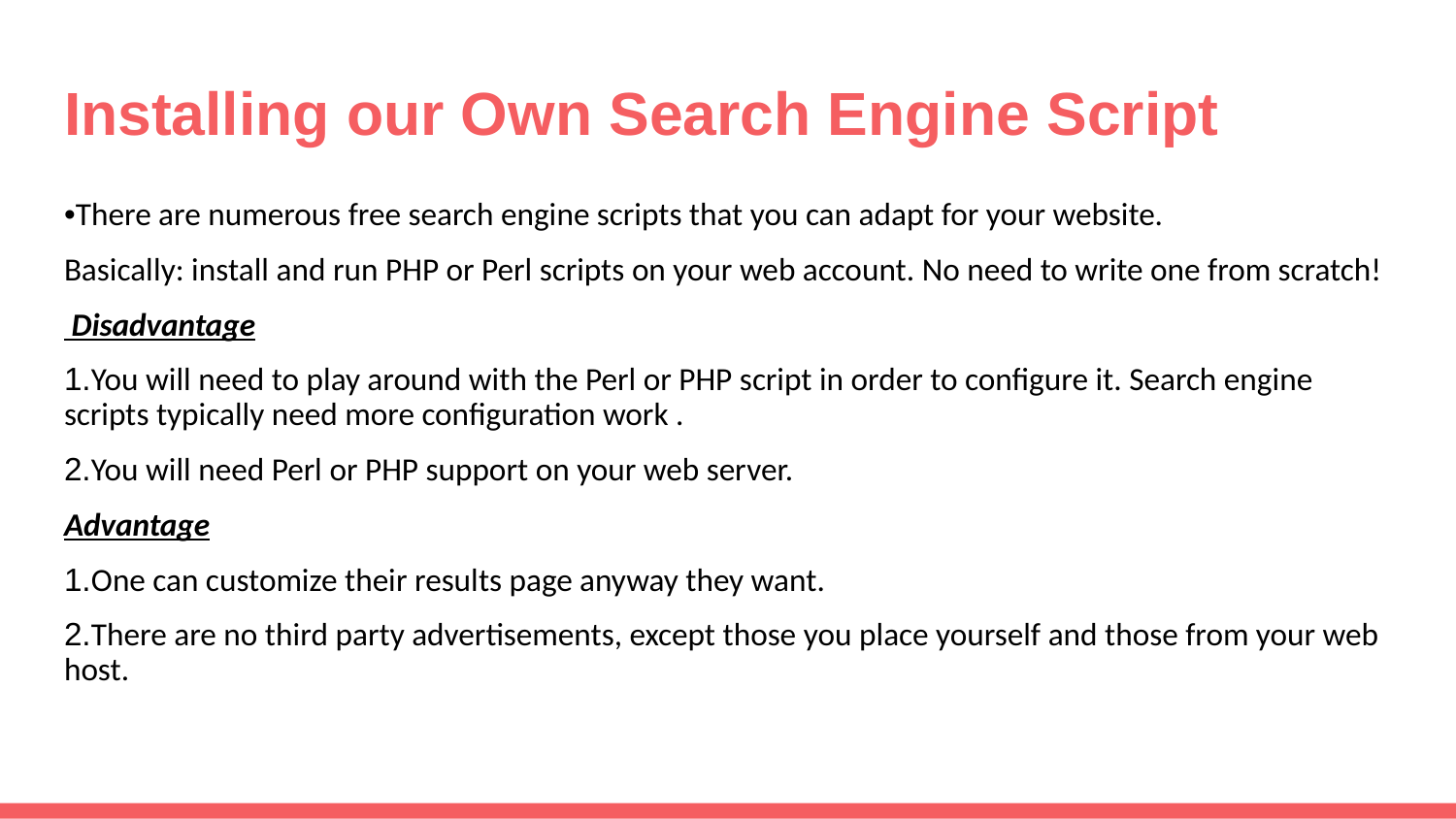

# Installing our Own Search Engine Script
•There are numerous free search engine scripts that you can adapt for your website.
Basically: install and run PHP or Perl scripts on your web account. No need to write one from scratch!
 Disadvantage
1.You will need to play around with the Perl or PHP script in order to configure it. Search engine scripts typically need more configuration work .
2.You will need Perl or PHP support on your web server.
Advantage
1.One can customize their results page anyway they want.
2.There are no third party advertisements, except those you place yourself and those from your web host.